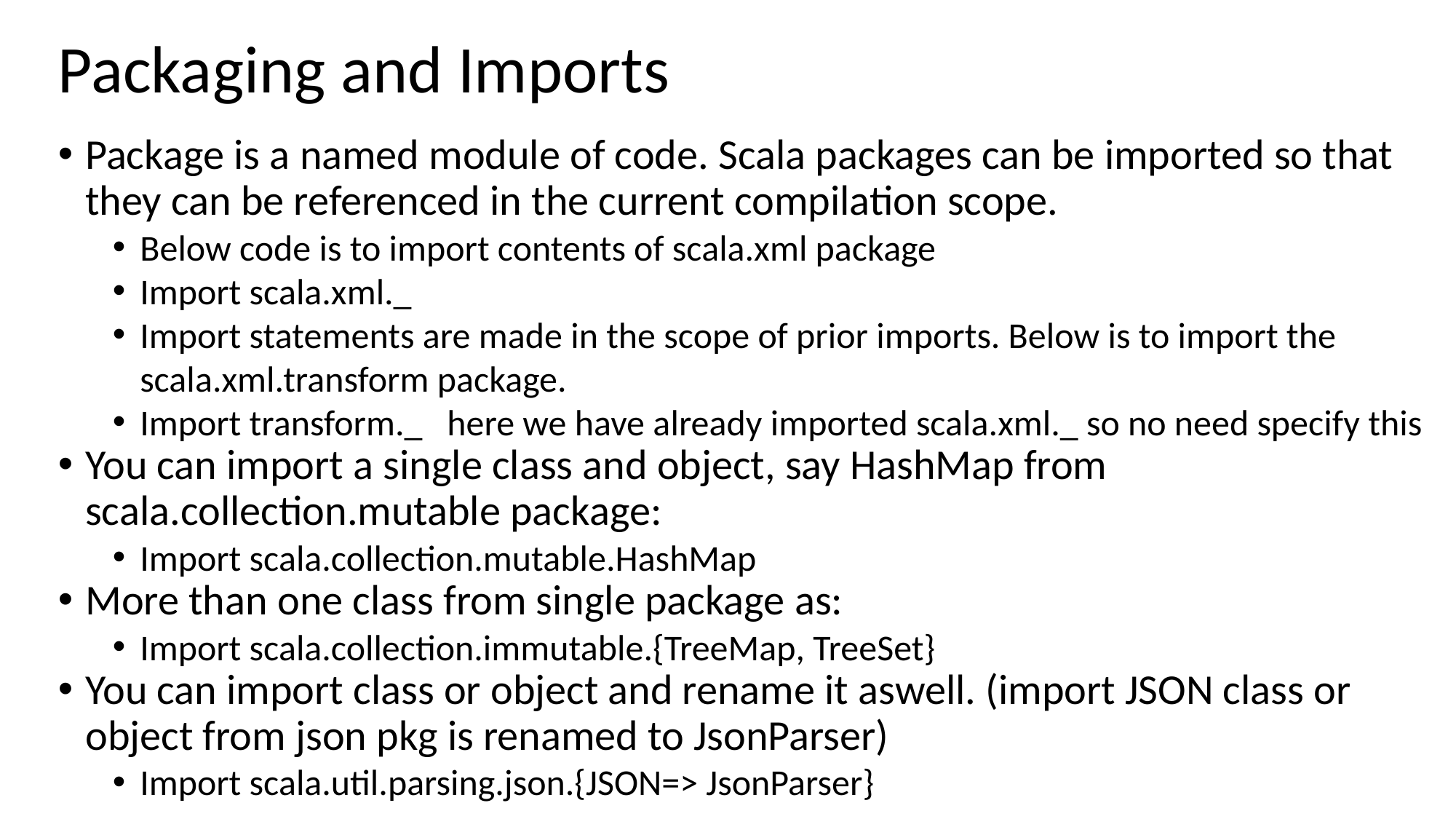

Packaging and Imports
Package is a named module of code. Scala packages can be imported so that they can be referenced in the current compilation scope.
Below code is to import contents of scala.xml package
Import scala.xml._
Import statements are made in the scope of prior imports. Below is to import the scala.xml.transform package.
Import transform._   here we have already imported scala.xml._ so no need specify this
You can import a single class and object, say HashMap from scala.collection.mutable package:
Import scala.collection.mutable.HashMap
More than one class from single package as:
Import scala.collection.immutable.{TreeMap, TreeSet}
You can import class or object and rename it aswell. (import JSON class or object from json pkg is renamed to JsonParser)
Import scala.util.parsing.json.{JSON=> JsonParser}